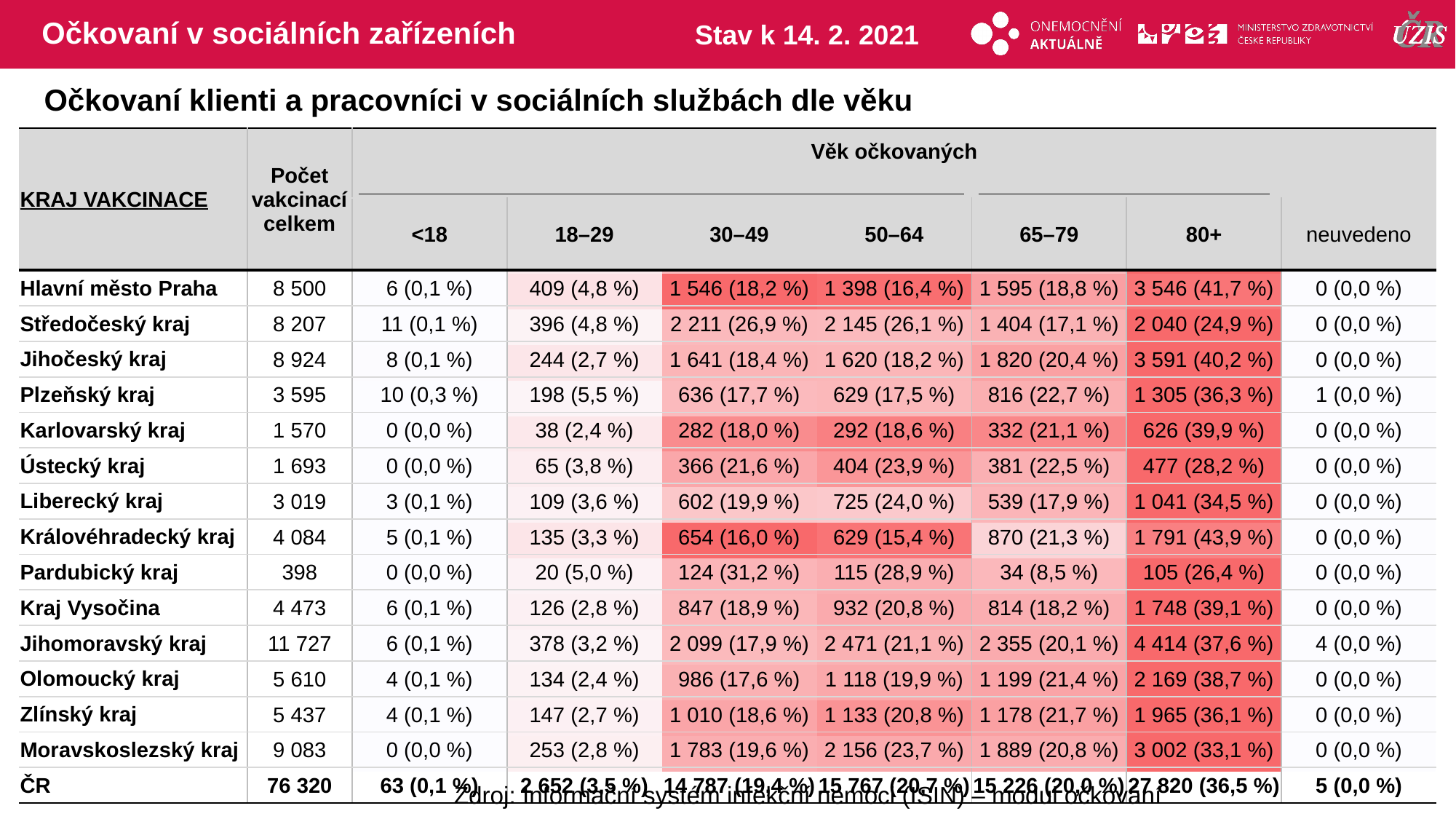

# Očkovaní v sociálních zařízeních
Stav k 14. 2. 2021
Očkovaní klienti a pracovníci v sociálních službách dle věku
| KRAJ VAKCINACE | Počet vakcinací celkem | Věk očkovaných |  |  |  |  |  |  |
| --- | --- | --- | --- | --- | --- | --- | --- | --- |
|  |  | <18 | 18–29 | 30–49 | 50–64 | 65–79 | 80+ | neuvedeno |
| Hlavní město Praha | 8 500 | 6 (0,1 %) | 409 (4,8 %) | 1 546 (18,2 %) | 1 398 (16,4 %) | 1 595 (18,8 %) | 3 546 (41,7 %) | 0 (0,0 %) |
| Středočeský kraj | 8 207 | 11 (0,1 %) | 396 (4,8 %) | 2 211 (26,9 %) | 2 145 (26,1 %) | 1 404 (17,1 %) | 2 040 (24,9 %) | 0 (0,0 %) |
| Jihočeský kraj | 8 924 | 8 (0,1 %) | 244 (2,7 %) | 1 641 (18,4 %) | 1 620 (18,2 %) | 1 820 (20,4 %) | 3 591 (40,2 %) | 0 (0,0 %) |
| Plzeňský kraj | 3 595 | 10 (0,3 %) | 198 (5,5 %) | 636 (17,7 %) | 629 (17,5 %) | 816 (22,7 %) | 1 305 (36,3 %) | 1 (0,0 %) |
| Karlovarský kraj | 1 570 | 0 (0,0 %) | 38 (2,4 %) | 282 (18,0 %) | 292 (18,6 %) | 332 (21,1 %) | 626 (39,9 %) | 0 (0,0 %) |
| Ústecký kraj | 1 693 | 0 (0,0 %) | 65 (3,8 %) | 366 (21,6 %) | 404 (23,9 %) | 381 (22,5 %) | 477 (28,2 %) | 0 (0,0 %) |
| Liberecký kraj | 3 019 | 3 (0,1 %) | 109 (3,6 %) | 602 (19,9 %) | 725 (24,0 %) | 539 (17,9 %) | 1 041 (34,5 %) | 0 (0,0 %) |
| Královéhradecký kraj | 4 084 | 5 (0,1 %) | 135 (3,3 %) | 654 (16,0 %) | 629 (15,4 %) | 870 (21,3 %) | 1 791 (43,9 %) | 0 (0,0 %) |
| Pardubický kraj | 398 | 0 (0,0 %) | 20 (5,0 %) | 124 (31,2 %) | 115 (28,9 %) | 34 (8,5 %) | 105 (26,4 %) | 0 (0,0 %) |
| Kraj Vysočina | 4 473 | 6 (0,1 %) | 126 (2,8 %) | 847 (18,9 %) | 932 (20,8 %) | 814 (18,2 %) | 1 748 (39,1 %) | 0 (0,0 %) |
| Jihomoravský kraj | 11 727 | 6 (0,1 %) | 378 (3,2 %) | 2 099 (17,9 %) | 2 471 (21,1 %) | 2 355 (20,1 %) | 4 414 (37,6 %) | 4 (0,0 %) |
| Olomoucký kraj | 5 610 | 4 (0,1 %) | 134 (2,4 %) | 986 (17,6 %) | 1 118 (19,9 %) | 1 199 (21,4 %) | 2 169 (38,7 %) | 0 (0,0 %) |
| Zlínský kraj | 5 437 | 4 (0,1 %) | 147 (2,7 %) | 1 010 (18,6 %) | 1 133 (20,8 %) | 1 178 (21,7 %) | 1 965 (36,1 %) | 0 (0,0 %) |
| Moravskoslezský kraj | 9 083 | 0 (0,0 %) | 253 (2,8 %) | 1 783 (19,6 %) | 2 156 (23,7 %) | 1 889 (20,8 %) | 3 002 (33,1 %) | 0 (0,0 %) |
| ČR | 76 320 | 63 (0,1 %) | 2 652 (3,5 %) | 14 787 (19,4 %) | 15 767 (20,7 %) | 15 226 (20,0 %) | 27 820 (36,5 %) | 5 (0,0 %) |
|  |  |  |
| --- | --- | --- |
|  |  |  |  |  |  |  |
| --- | --- | --- | --- | --- | --- | --- |
|  |  |  |  |  |  |  |
|  |  |  |  |  |  |  |
|  |  |  |  |  |  |  |
|  |  |  |  |  |  |  |
|  |  |  |  |  |  |  |
|  |  |  |  |  |  |  |
|  |  |  |  |  |  |  |
|  |  |  |  |  |  |  |
|  |  |  |  |  |  |  |
|  |  |  |  |  |  |  |
|  |  |  |  |  |  |  |
|  |  |  |  |  |  |  |
|  |  |  |  |  |  |  |
|  |  |  |  |  |  |  |
Zdroj: Informační systém infekční nemoci (ISIN) – modul očkování